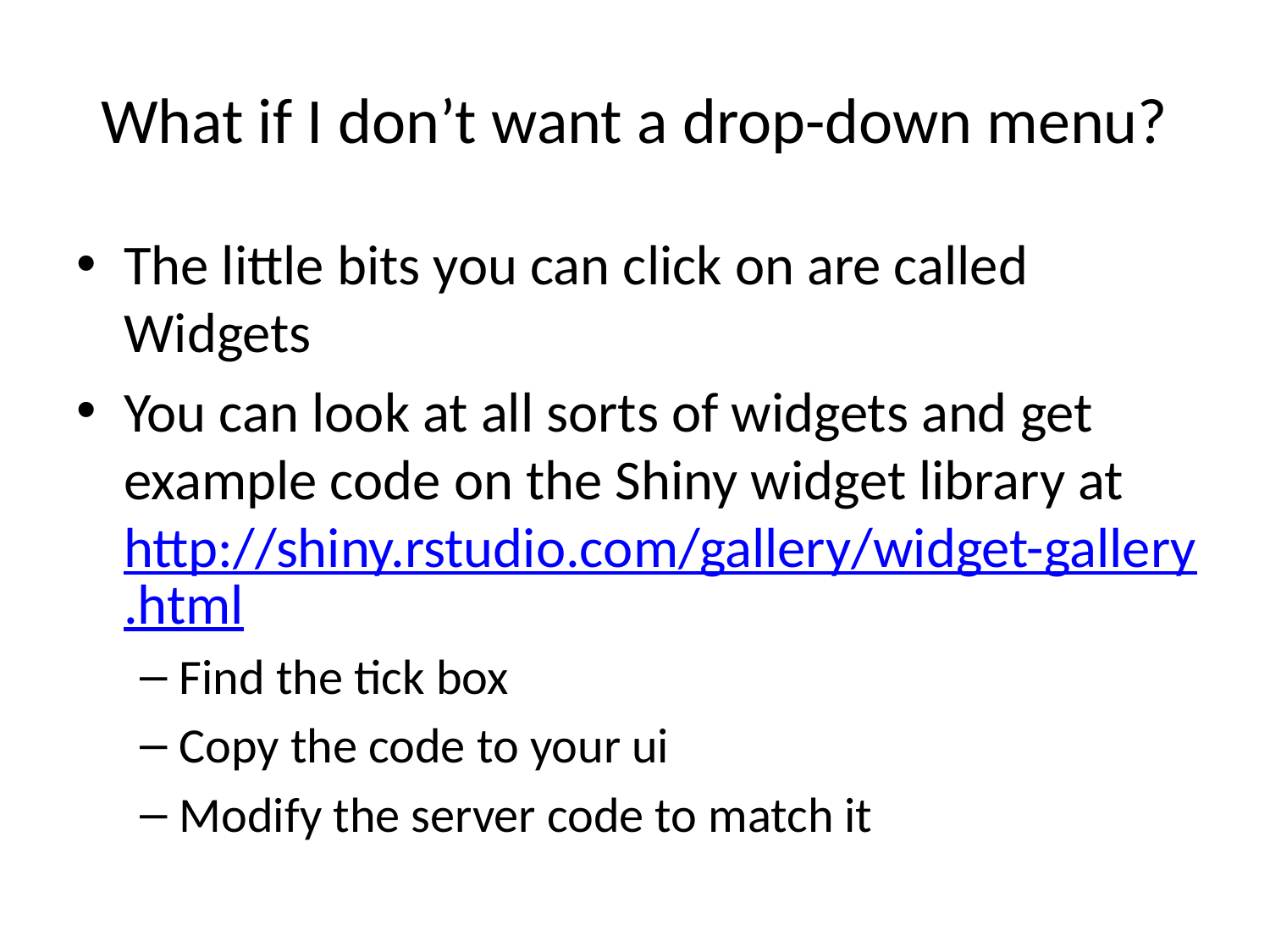

# What if I don’t want a drop-down menu?
The little bits you can click on are called Widgets
You can look at all sorts of widgets and get example code on the Shiny widget library at http://shiny.rstudio.com/gallery/widget-gallery.html
Find the tick box
Copy the code to your ui
Modify the server code to match it